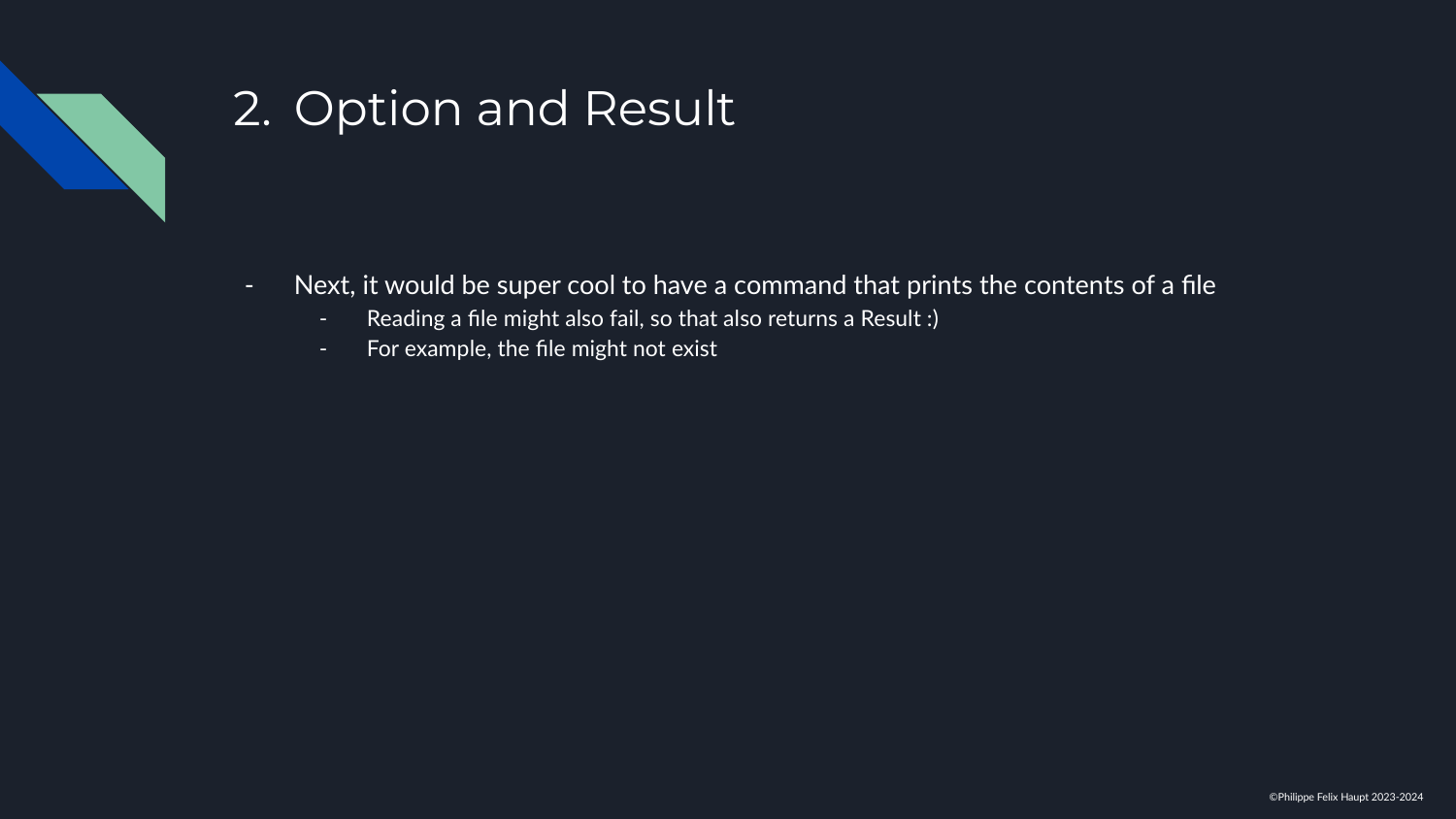

# Option and Result
Next, it would be super cool to have a command that prints the contents of a file
Reading a file might also fail, so that also returns a Result :)
For example, the file might not exist
©Philippe Felix Haupt 2023-2024